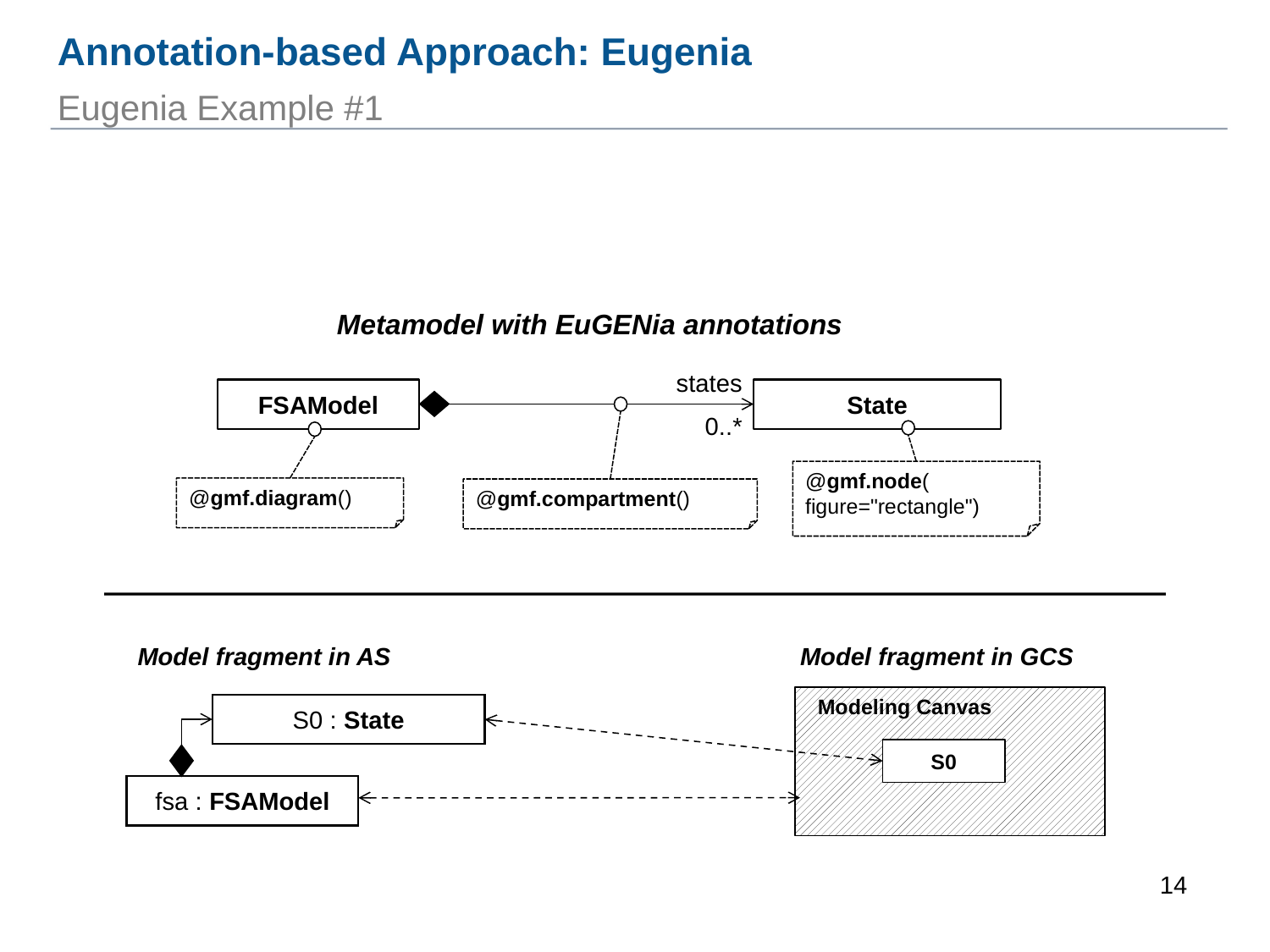

Annotation-based Approach: Eugenia
Eugenia Example #1
Metamodel with EuGENia annotations
states
FSAModel
State

0..*

@gmf.node(
figure="rectangle")
@gmf.diagram()
@gmf.compartment()

Model fragment in AS
Model fragment in GCS

Modeling Canvas
S0 : State

S0

fsa : FSAModel

14